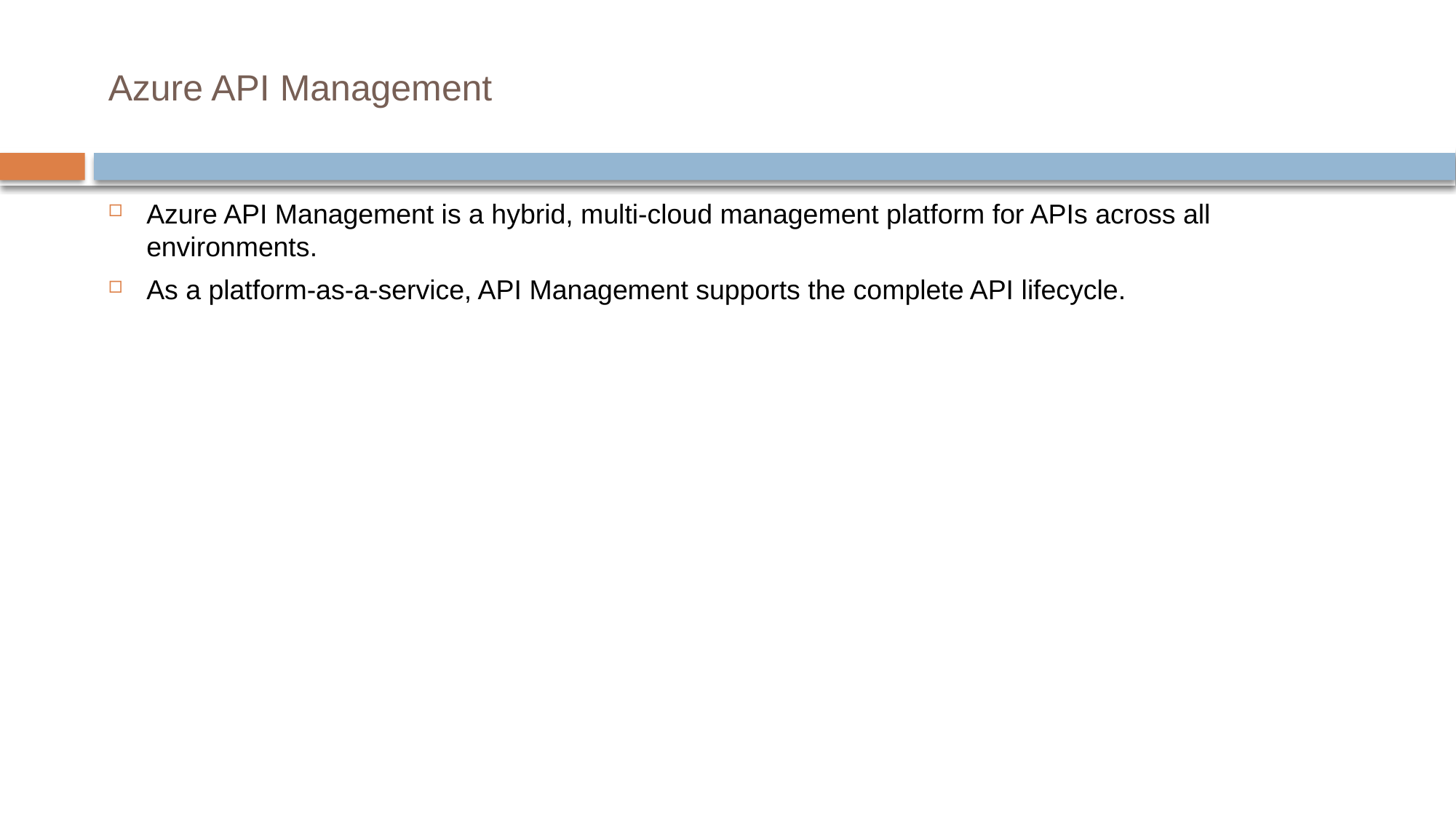

# Azure API Management
Azure API Management is a hybrid, multi-cloud management platform for APIs across all environments.
As a platform-as-a-service, API Management supports the complete API lifecycle.